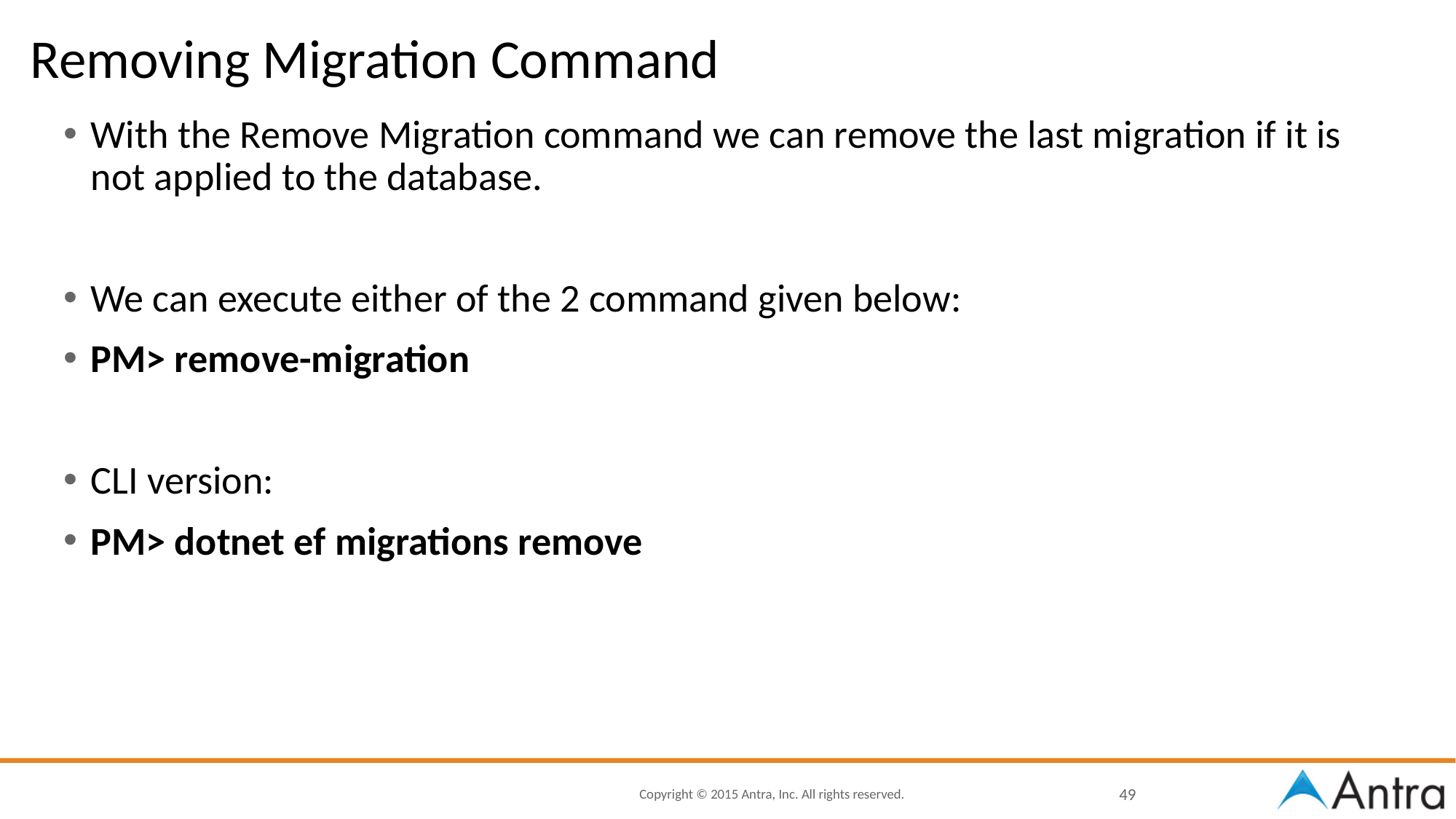

# Removing Migration Command
With the Remove Migration command we can remove the last migration if it is not applied to the database.

We can execute either of the 2 command given below:
PM> remove-migration

CLI version:
PM> dotnet ef migrations remove

49